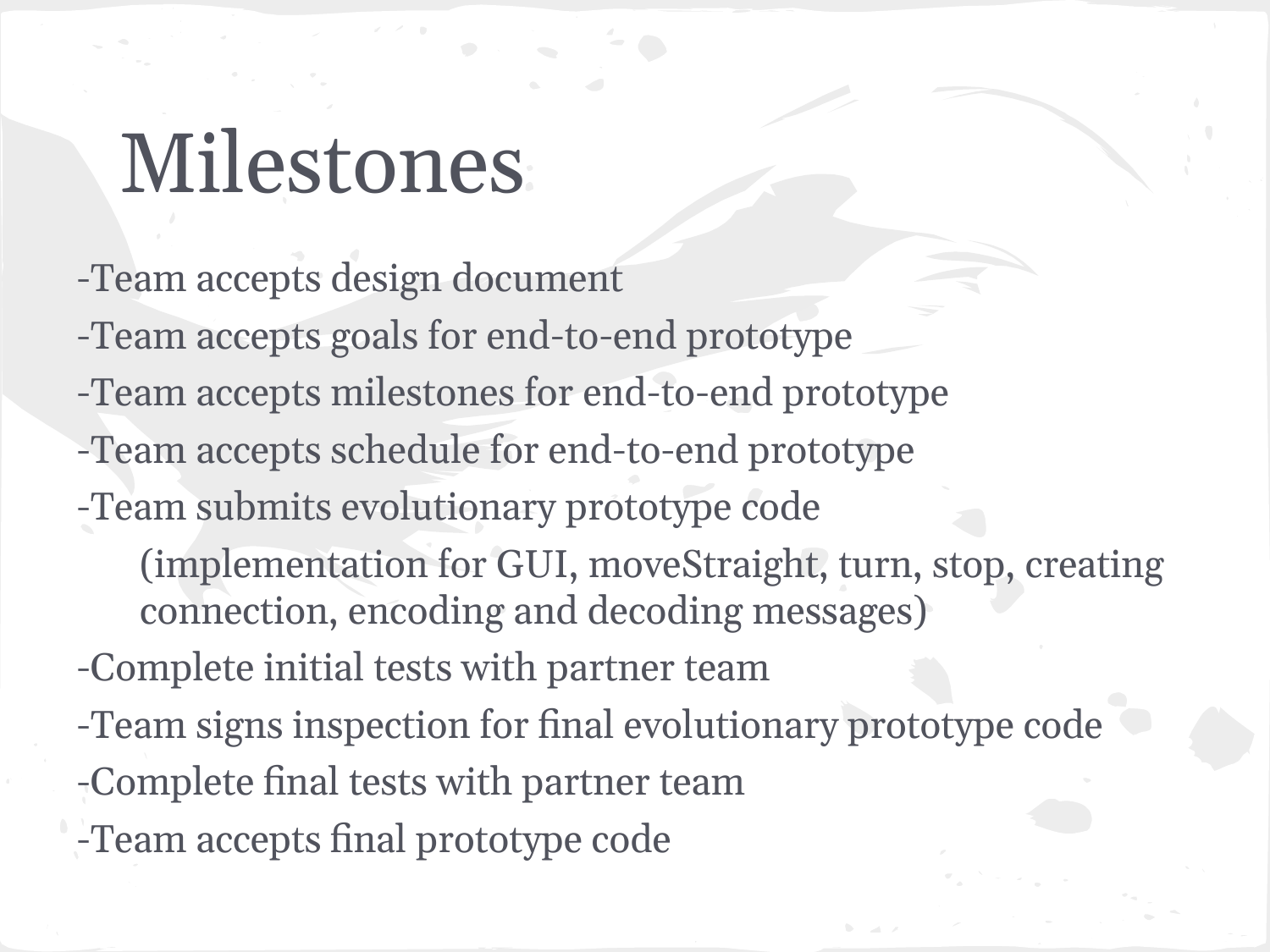

# Milestones
-Team accepts design document
-Team accepts goals for end-to-end prototype
-Team accepts milestones for end-to-end prototype
-Team accepts schedule for end-to-end prototype
-Team submits evolutionary prototype code
(implementation for GUI, moveStraight, turn, stop, creating connection, encoding and decoding messages)
-Complete initial tests with partner team
-Team signs inspection for final evolutionary prototype code
-Complete final tests with partner team
-Team accepts final prototype code